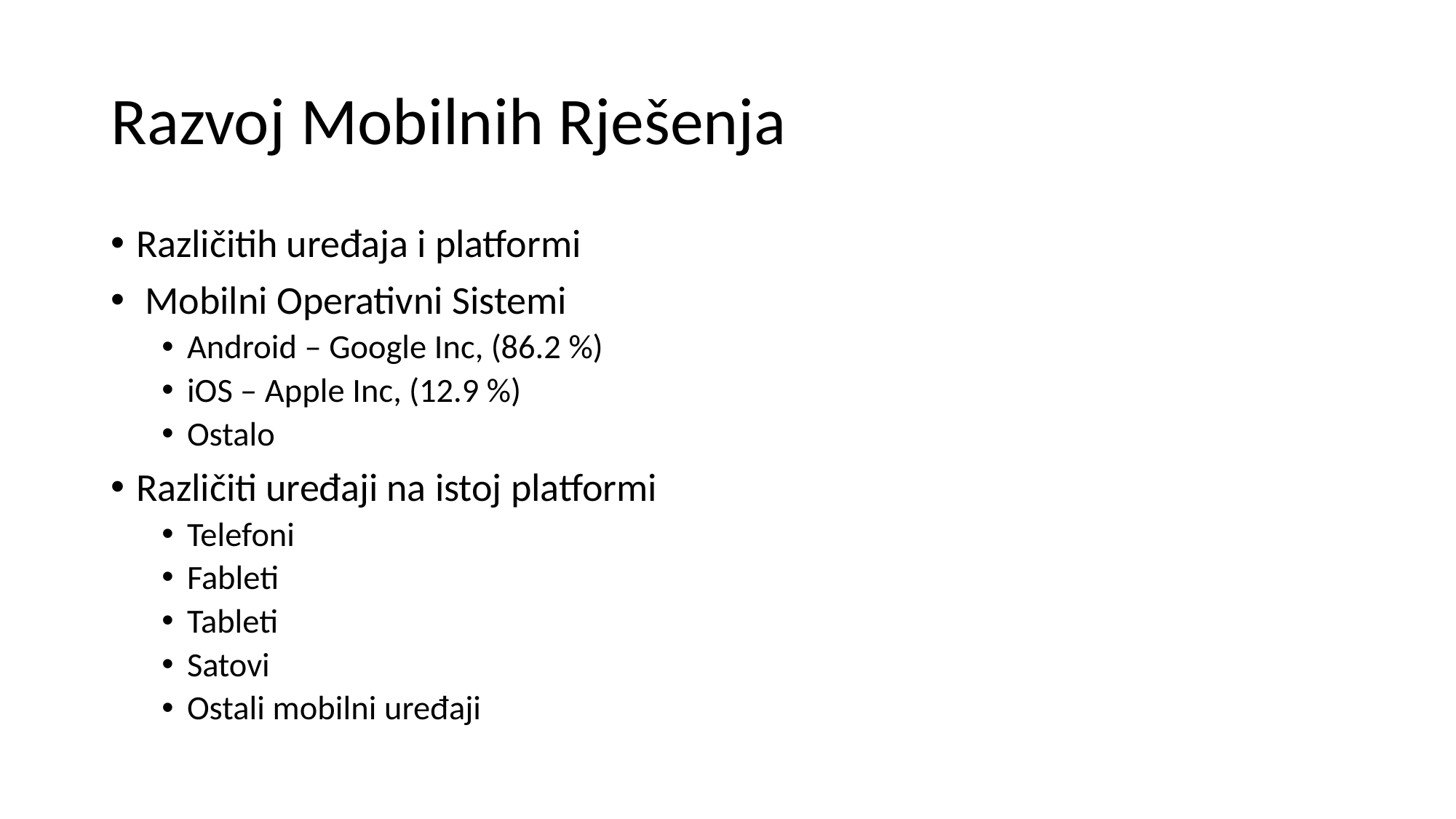

# Razvoj Mobilnih Rješenja
Različitih uređaja i platformi
 Mobilni Operativni Sistemi
Android – Google Inc, (86.2 %)
iOS – Apple Inc, (12.9 %)
Ostalo
Različiti uređaji na istoj platformi
Telefoni
Fableti
Tableti
Satovi
Ostali mobilni uređaji